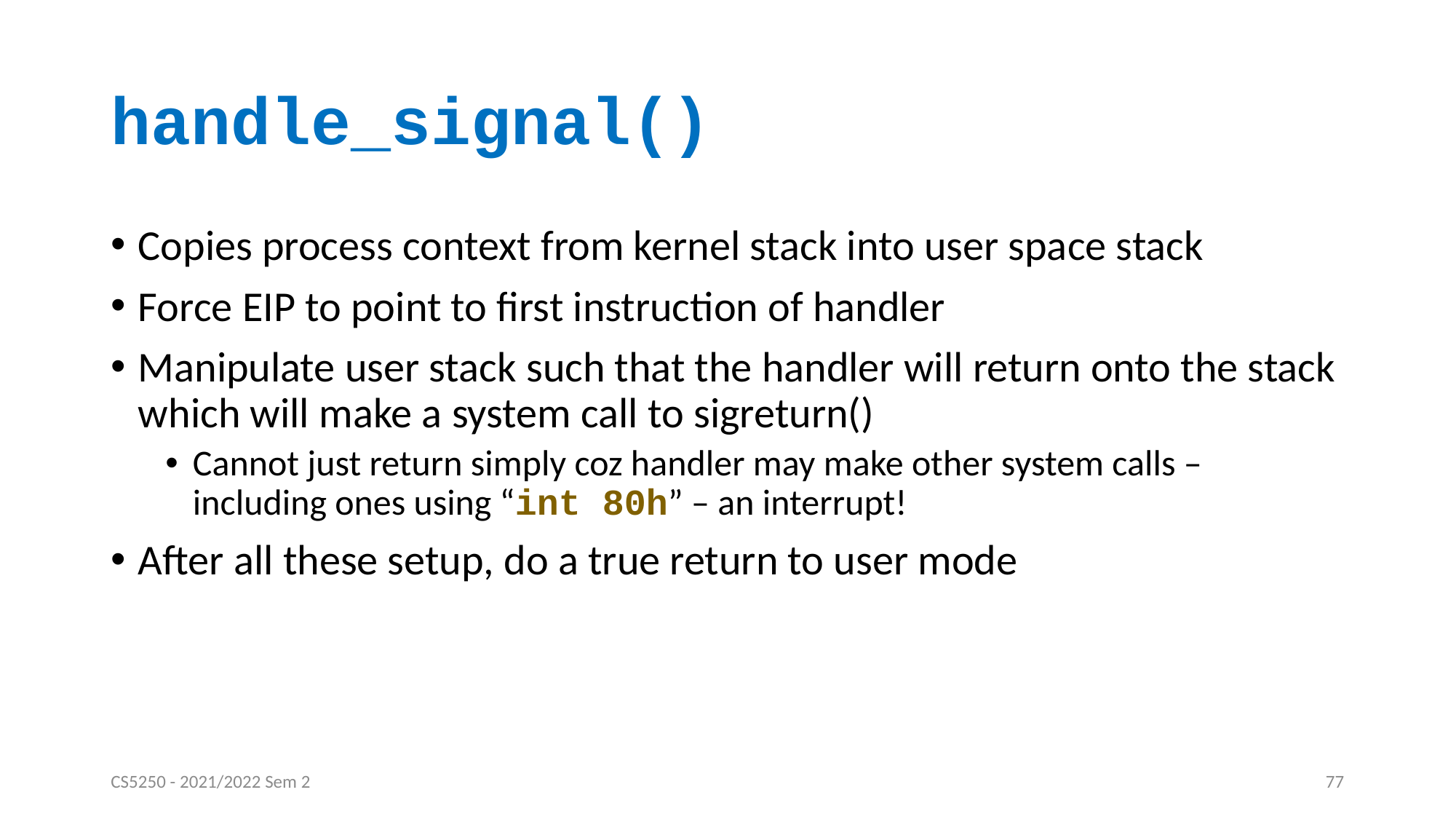

# handle_signal()
Copies process context from kernel stack into user space stack
Force EIP to point to first instruction of handler
Manipulate user stack such that the handler will return onto the stack which will make a system call to sigreturn()
Cannot just return simply coz handler may make other system calls – including ones using “int 80h” – an interrupt!
After all these setup, do a true return to user mode
CS5250 - 2021/2022 Sem 2
77